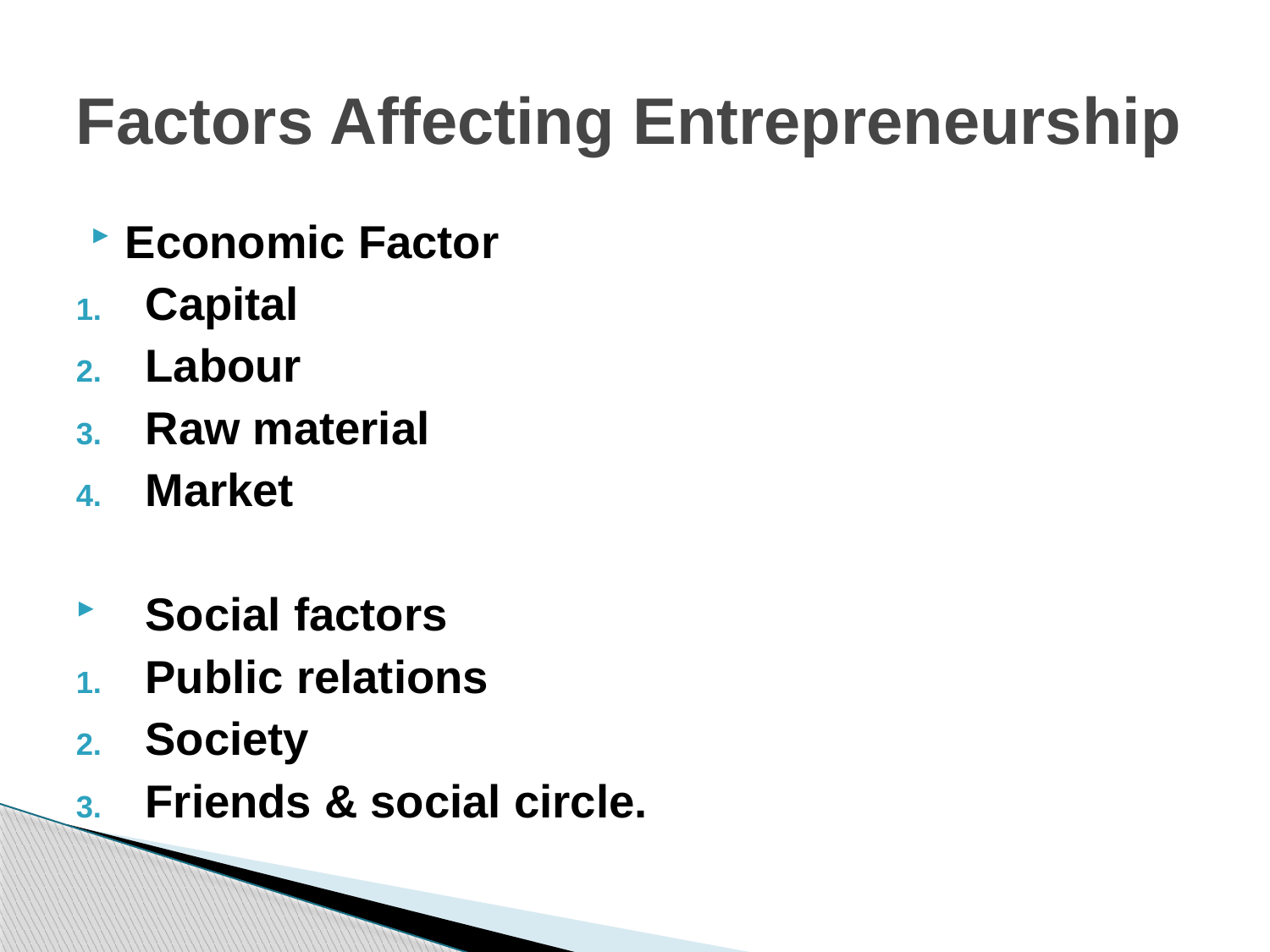

# Factors Affecting Entrepreneurship
Economic Factor
Capital
Labour
Raw material
Market

Social factors
Public relations
Society
Friends & social circle.